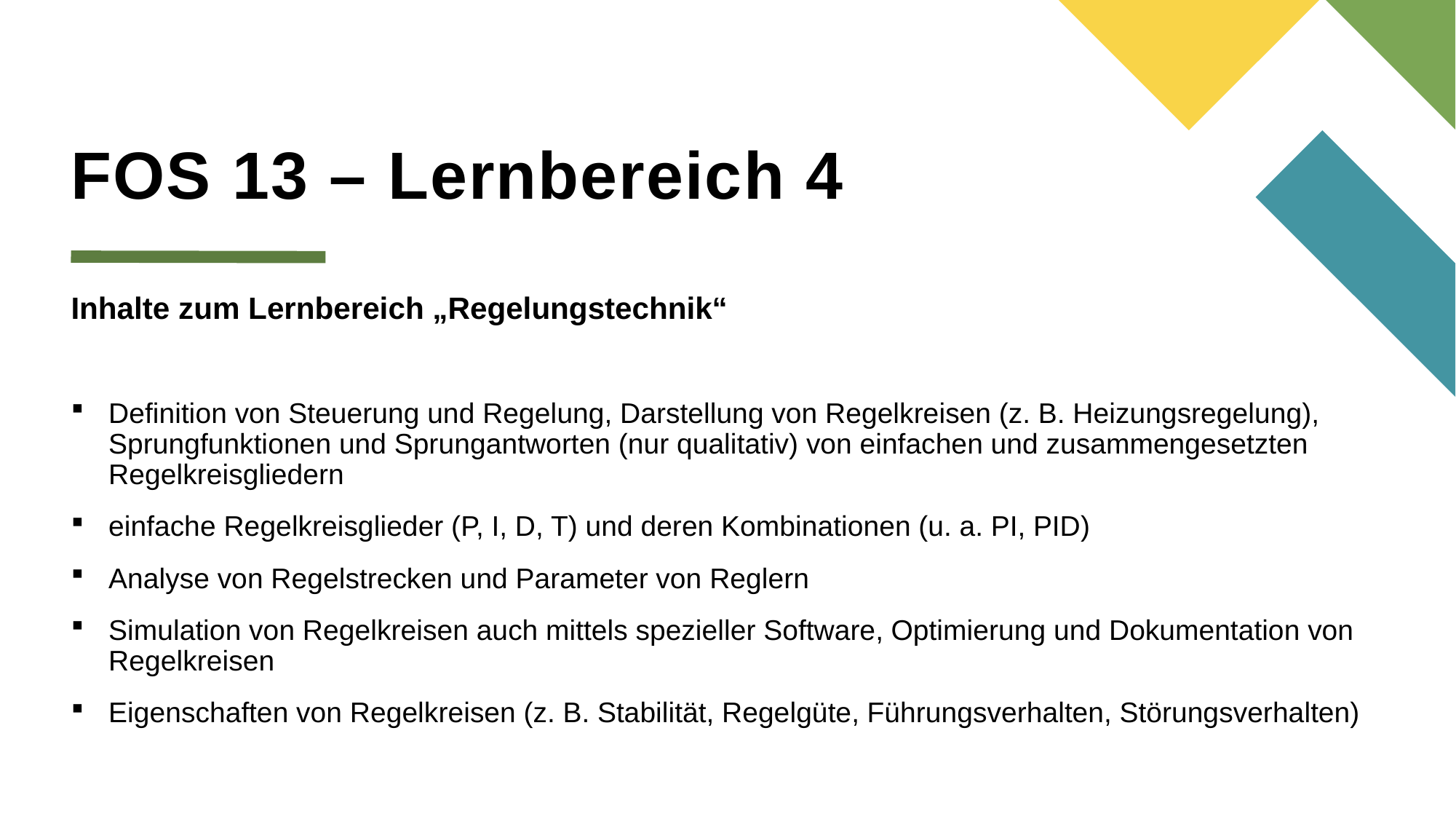

# FOS 13 – Lernbereich 4
Inhalte zum Lernbereich „Regelungstechnik“

Definition von Steuerung und Regelung, Darstellung von Regelkreisen (z. B. Heizungsregelung), Sprungfunktionen und Sprungantworten (nur qualitativ) von einfachen und zusammengesetzten Regelkreisgliedern
einfache Regelkreisglieder (P, I, D, T) und deren Kombinationen (u. a. PI, PID)
Analyse von Regelstrecken und Parameter von Reglern
Simulation von Regelkreisen auch mittels spezieller Software, Optimierung und Dokumentation von Regelkreisen
Eigenschaften von Regelkreisen (z. B. Stabilität, Regelgüte, Führungsverhalten, Störungsverhalten)